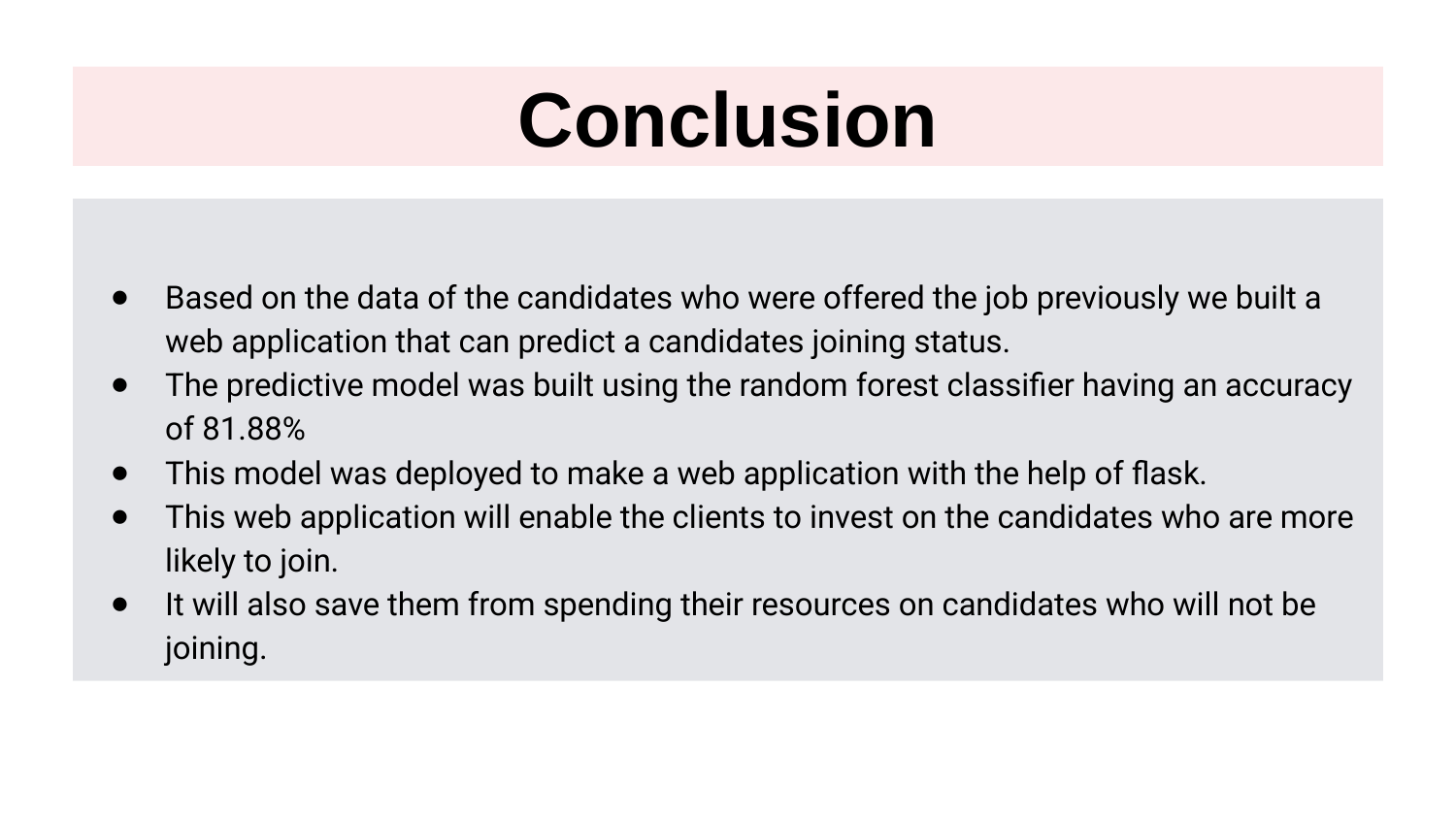

# Conclusion

Based on the data of the candidates who were offered the job previously we built a web application that can predict a candidates joining status.
The predictive model was built using the random forest classifier having an accuracy of 81.88%
This model was deployed to make a web application with the help of flask.
This web application will enable the clients to invest on the candidates who are more likely to join.
It will also save them from spending their resources on candidates who will not be joining.